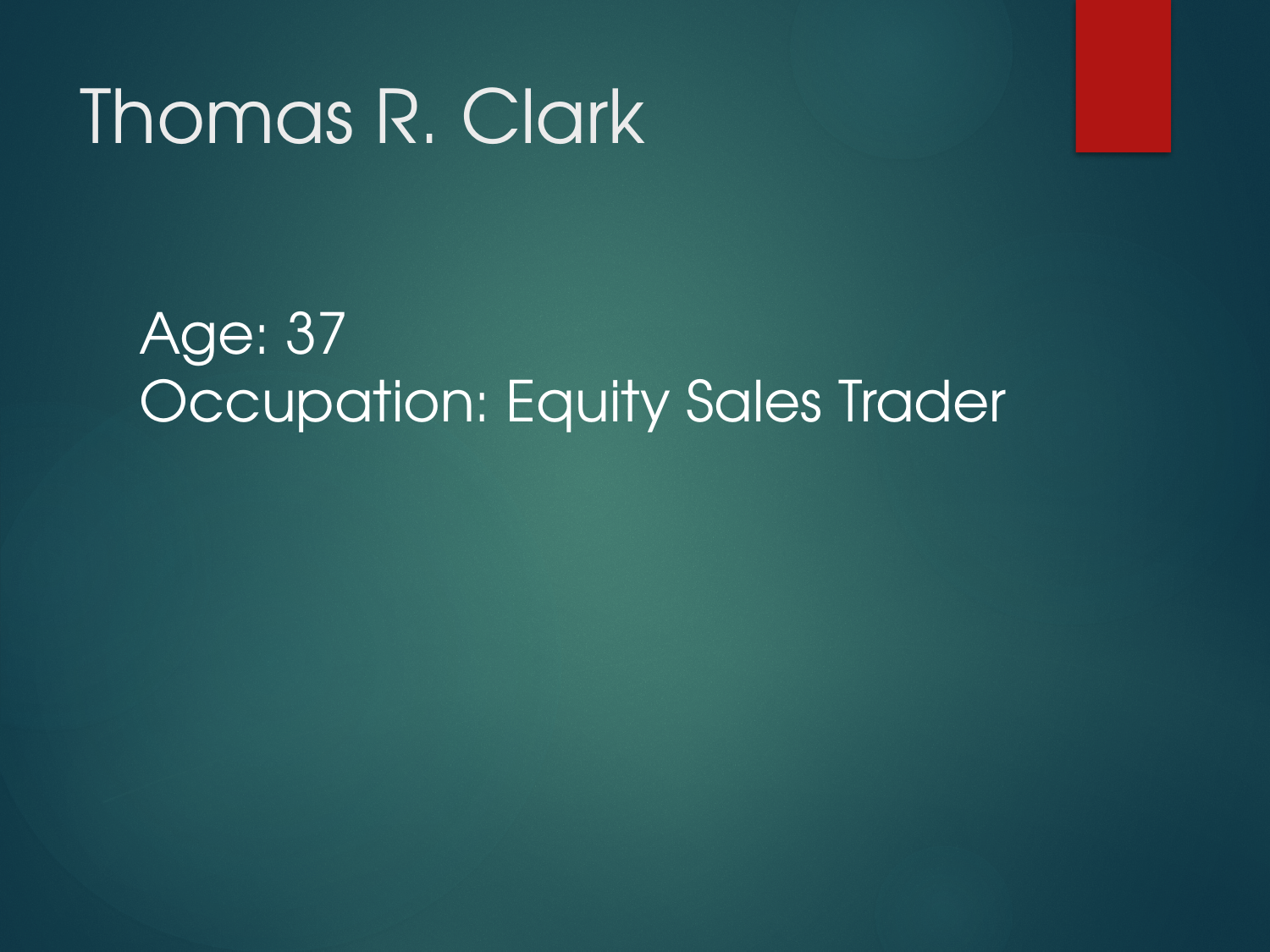

# Thomas R. Clark

Age: 37
Occupation: Equity Sales Trader